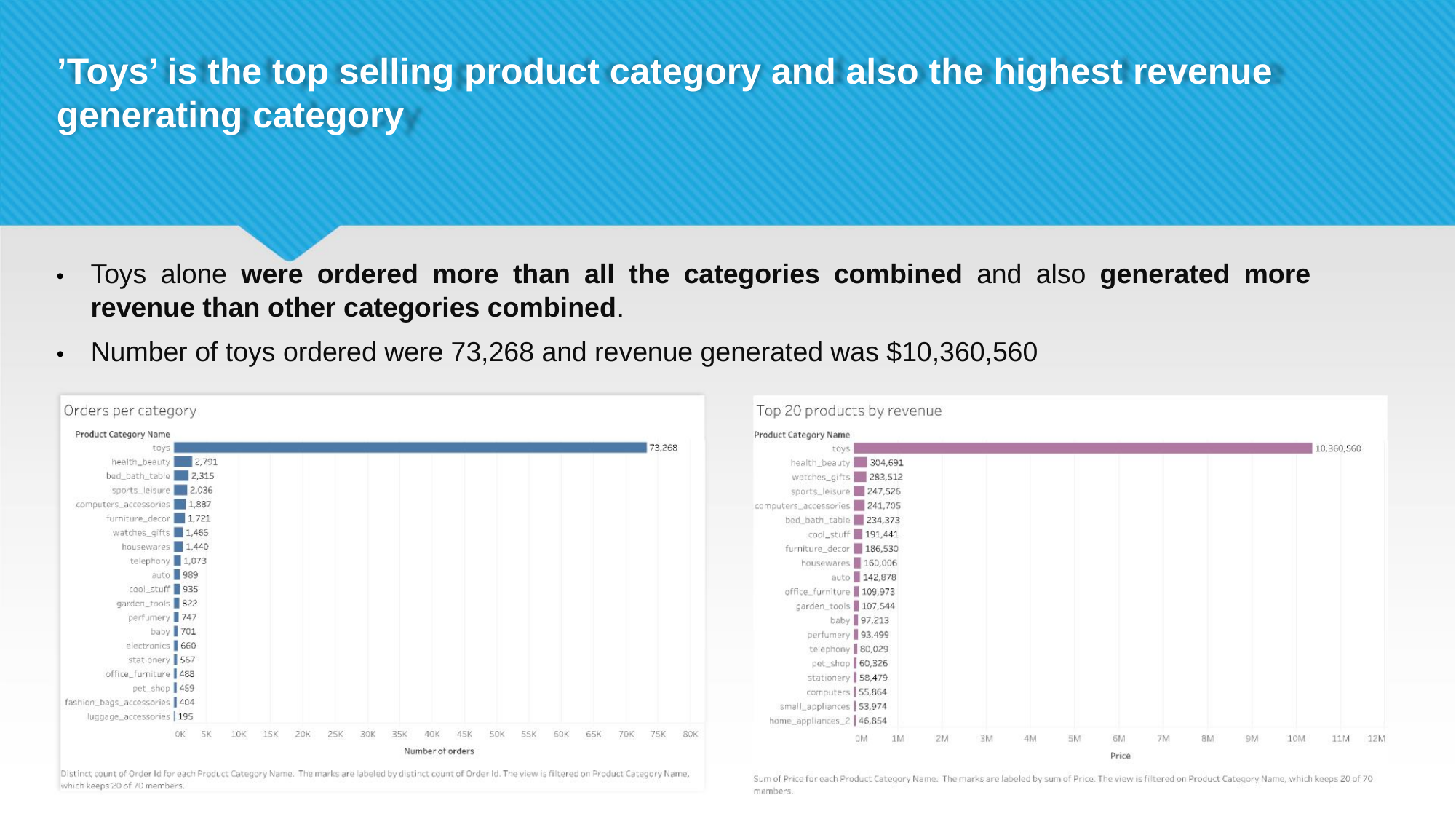

’Toys’ is the top selling product category and also the highest revenue
generating category
• Toys alone were ordered more than all the categories combined and also generated more
revenue than other categories combined.
• Number of toys ordered were 73,268 and revenue generated was $10,360,560